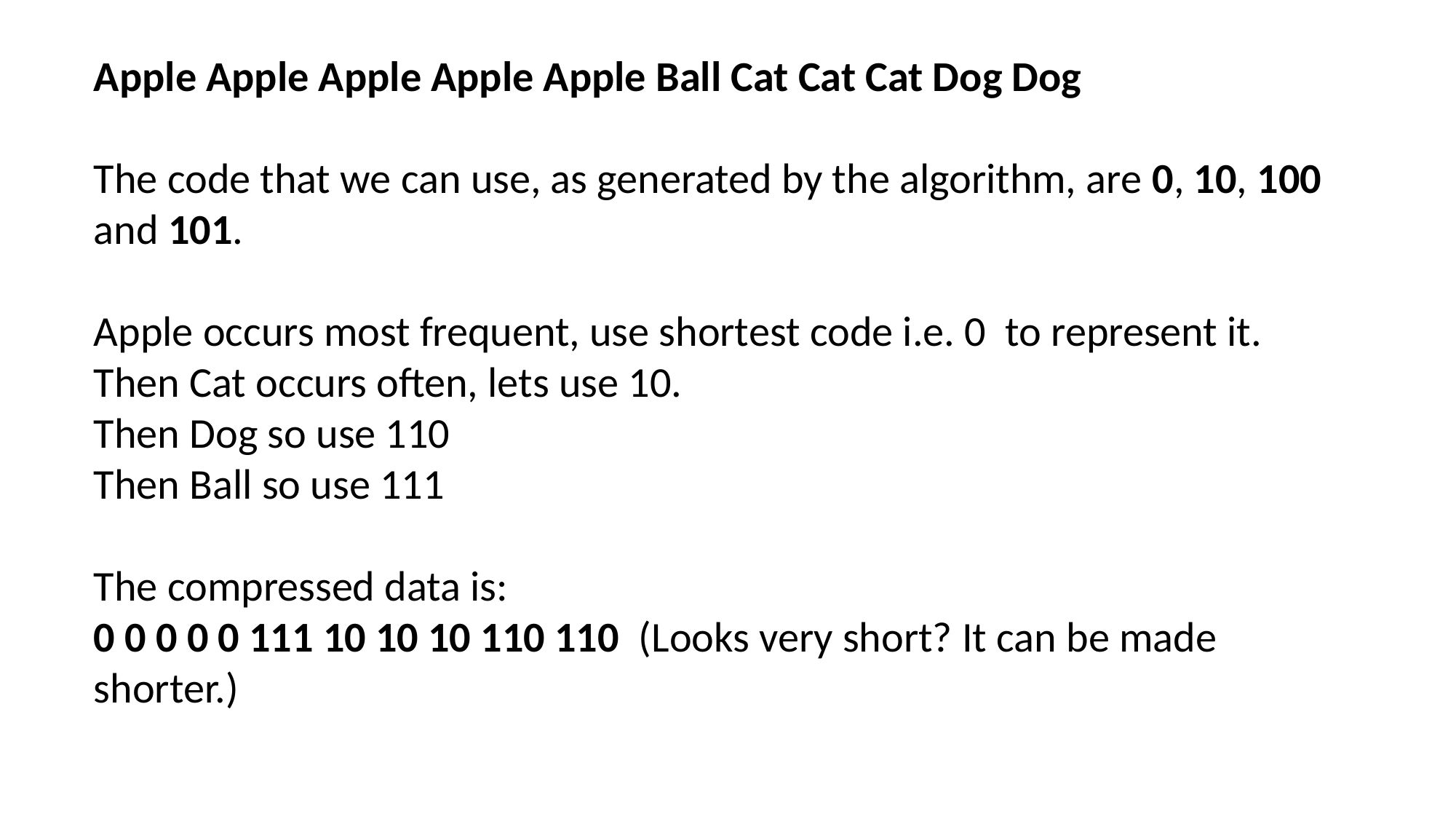

Apple Apple Apple Apple Apple Ball Cat Cat Cat Dog Dog

The code that we can use, as generated by the algorithm, are 0, 10, 100 and 101.

Apple occurs most frequent, use shortest code i.e. 0  to represent it.
Then Cat occurs often, lets use 10.
Then Dog so use 110
Then Ball so use 111

The compressed data is:
0 0 0 0 0 111 10 10 10 110 110  (Looks very short? It can be made shorter.)